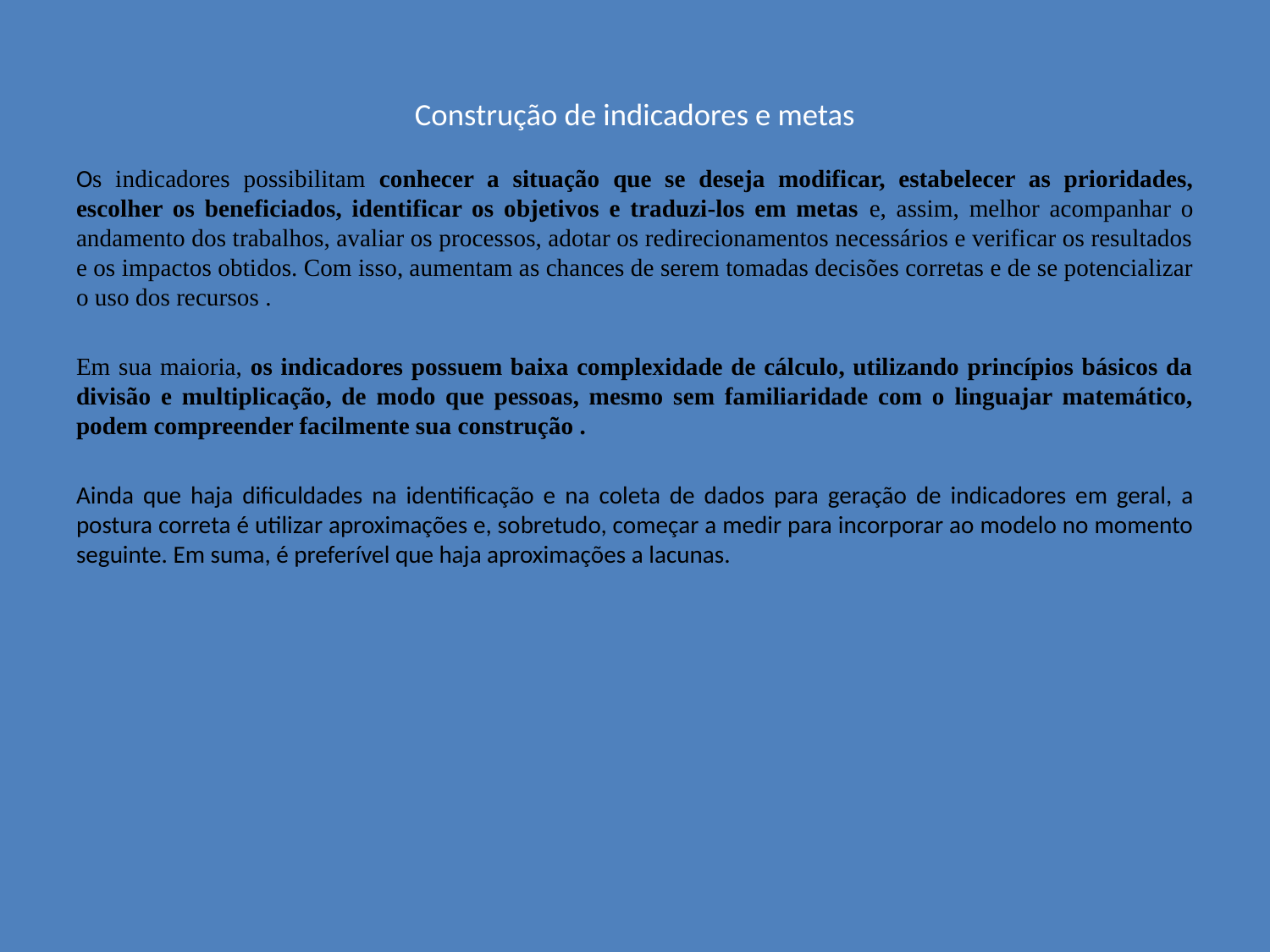

# Construção de indicadores e metas
Os indicadores possibilitam conhecer a situação que se deseja modificar, estabelecer as prioridades, escolher os beneficiados, identificar os objetivos e traduzi-los em metas e, assim, melhor acompanhar o andamento dos trabalhos, avaliar os processos, adotar os redirecionamentos necessários e verificar os resultados e os impactos obtidos. Com isso, aumentam as chances de serem tomadas decisões corretas e de se potencializar o uso dos recursos .

Em sua maioria, os indicadores possuem baixa complexidade de cálculo, utilizando princípios básicos da divisão e multiplicação, de modo que pessoas, mesmo sem familiaridade com o linguajar matemático, podem compreender facilmente sua construção .

Ainda que haja dificuldades na identificação e na coleta de dados para geração de indicadores em geral, a postura correta é utilizar aproximações e, sobretudo, começar a medir para incorporar ao modelo no momento seguinte. Em suma, é preferível que haja aproximações a lacunas.